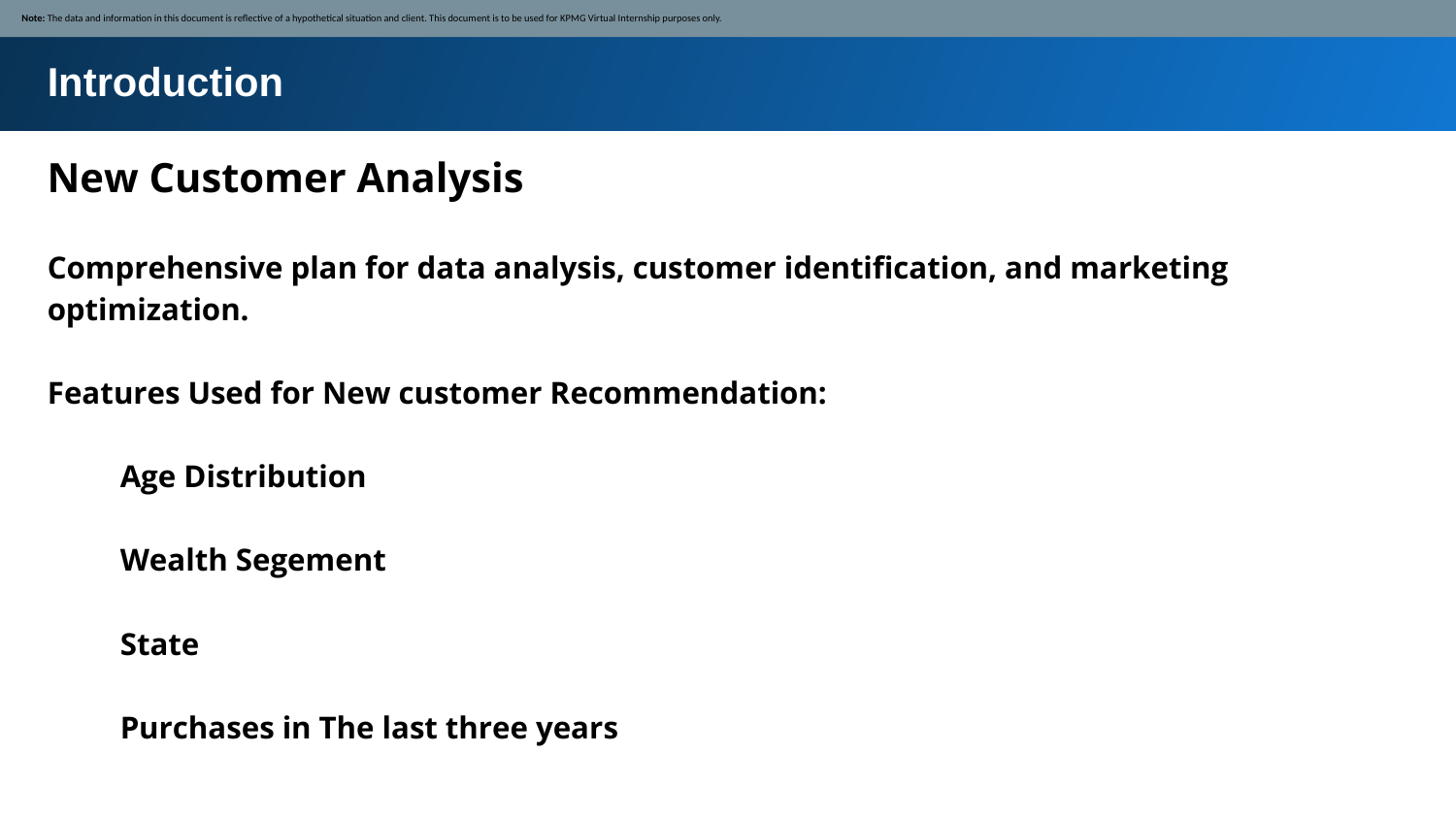

Note: The data and information in this document is reflective of a hypothetical situation and client. This document is to be used for KPMG Virtual Internship purposes only.
Introduction
New Customer Analysis
Comprehensive plan for data analysis, customer identification, and marketing optimization.

Features Used for New customer Recommendation:

Age Distribution

Wealth Segement

State

Purchases in The last three years